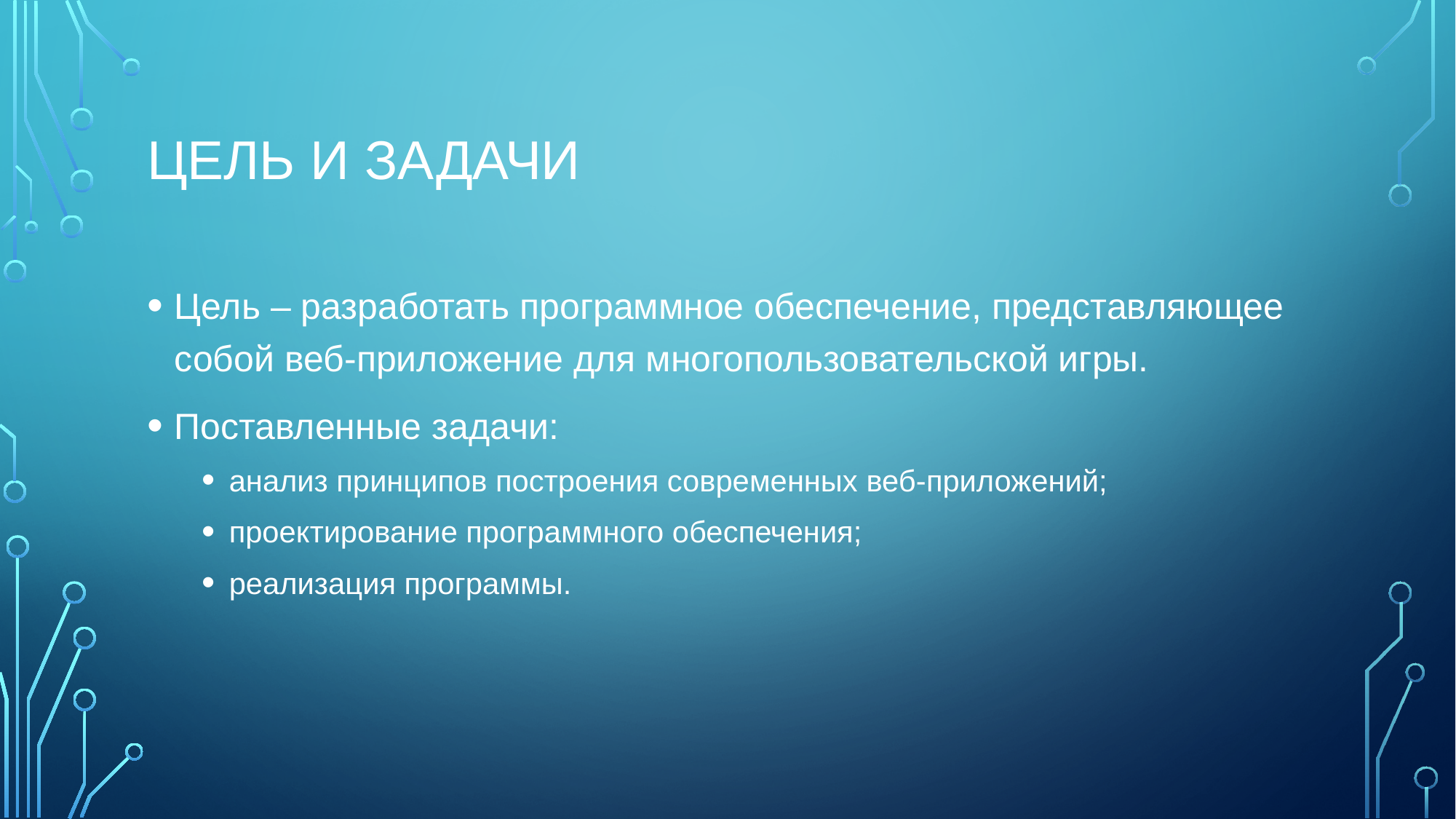

# Цель и задачи
Цель – разработать программное обеспечение, представляющее собой веб-приложение для многопользовательской игры.
Поставленные задачи:
анализ принципов построения современных веб-приложений;
проектирование программного обеспечения;
реализация программы.